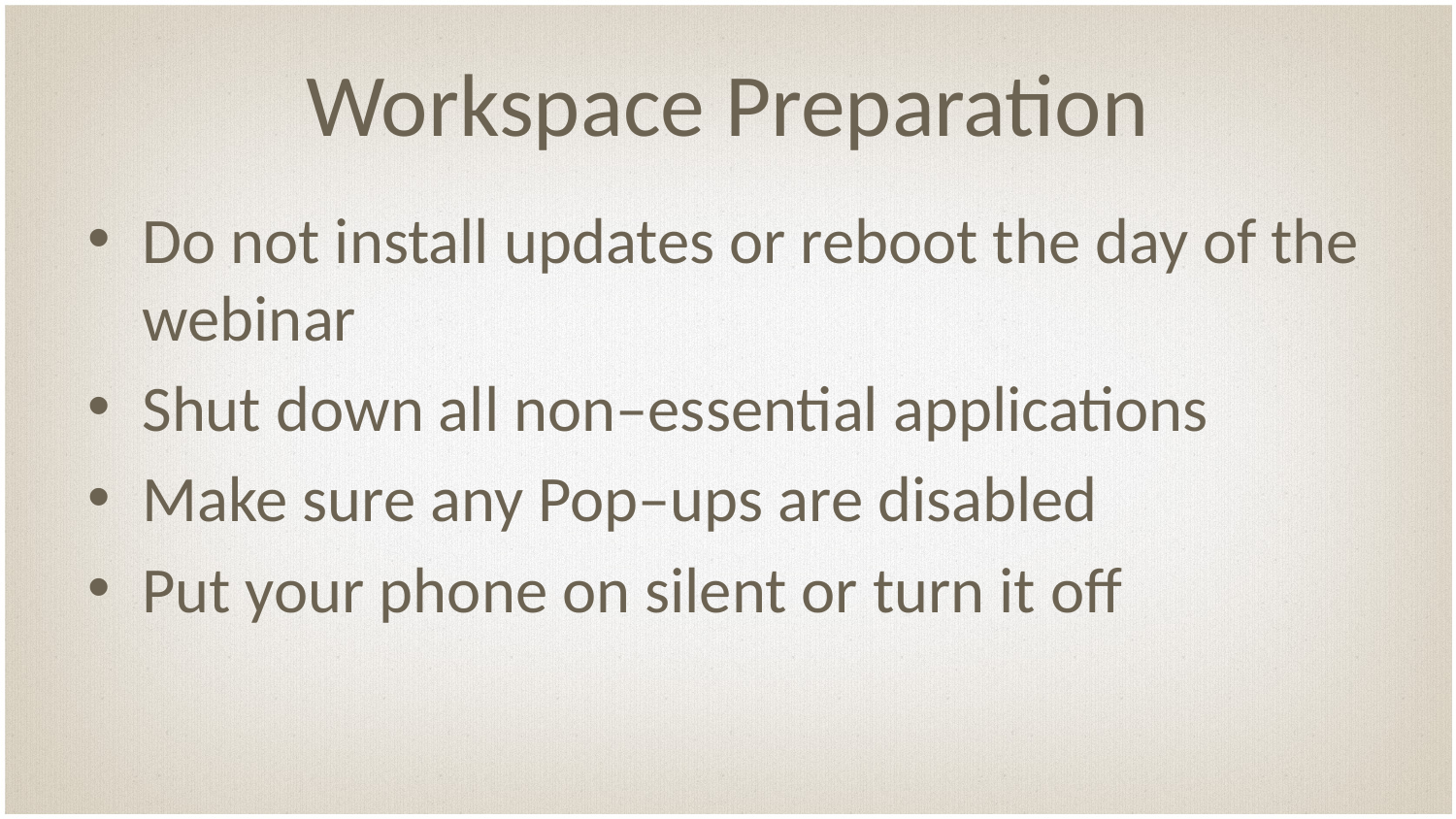

# Workspace Preparation
Do not install updates or reboot the day of the webinar
Shut down all non–essential applications
Make sure any Pop–ups are disabled
Put your phone on silent or turn it off